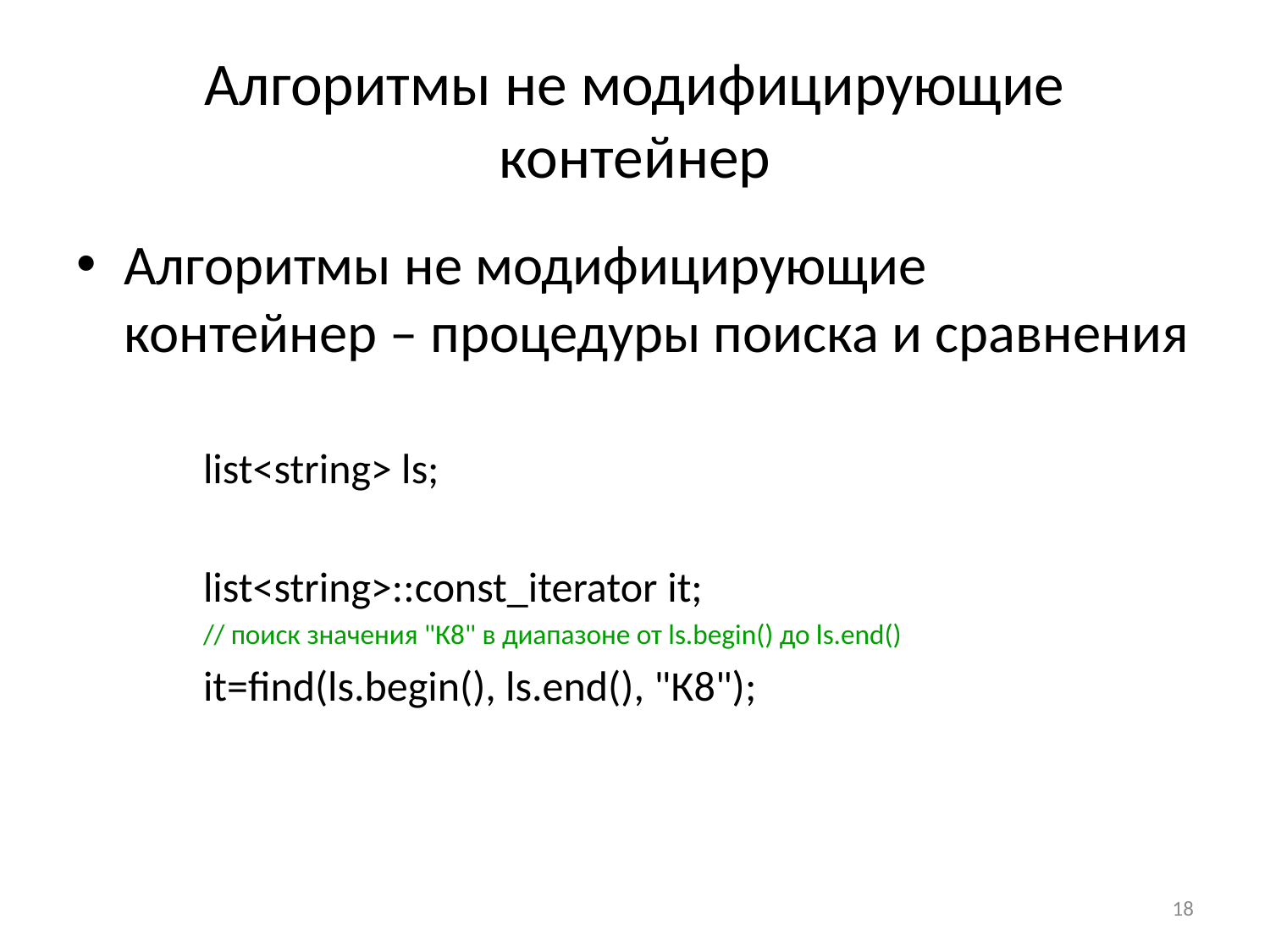

# Алгоритмы не модифицирующие контейнер
Алгоритмы не модифицирующие контейнер – процедуры поиска и сравнения

list<string> ls;

list<string>::const_iterator it;
// поиск значения "К8" в диапазоне от ls.begin() до ls.end()
it=find(ls.begin(), ls.end(), "К8");

18